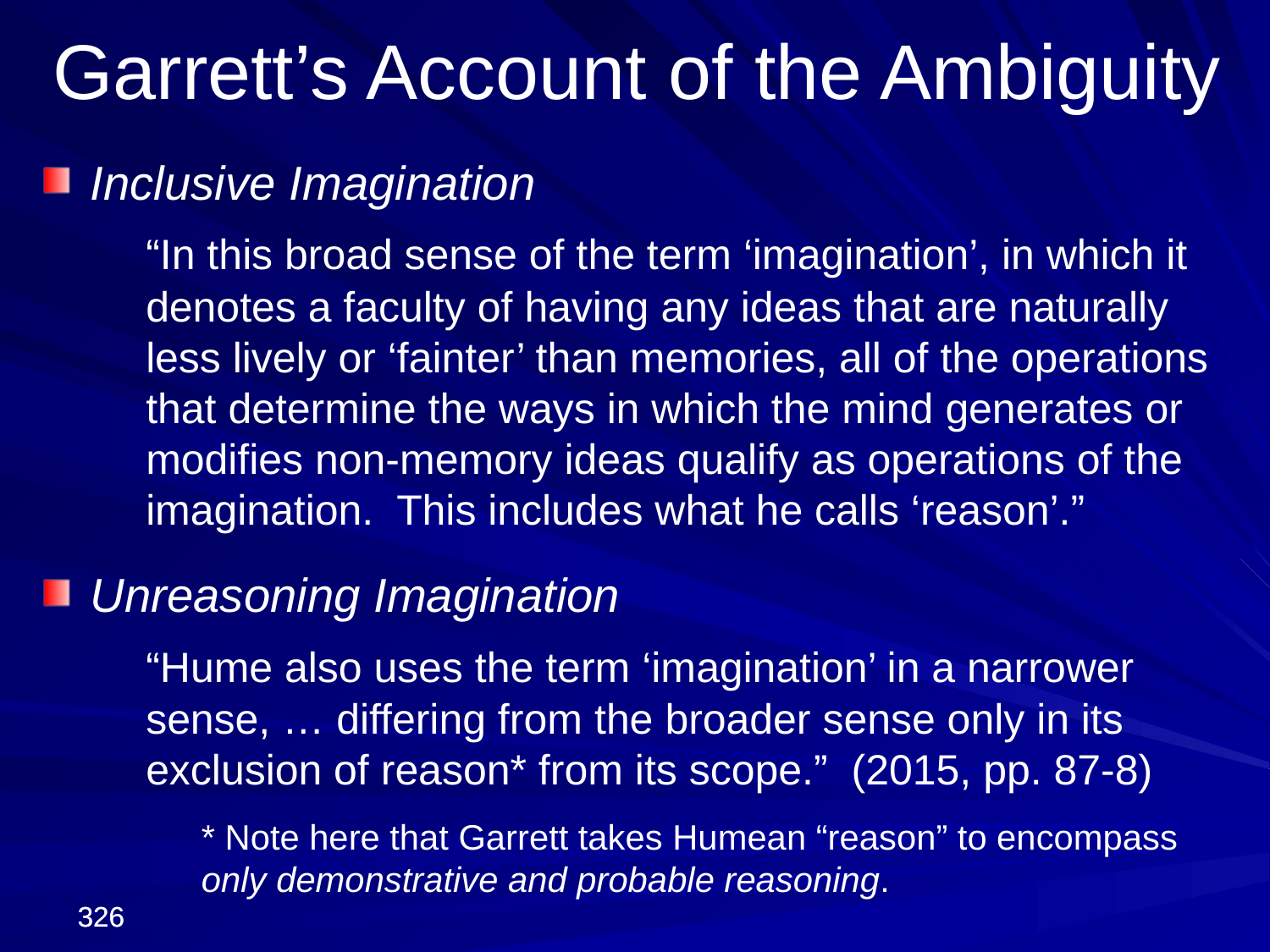

Garrett’s Account of the Ambiguity
Inclusive Imagination
	“In this broad sense of the term ‘imagination’, in which it denotes a faculty of having any ideas that are naturally less lively or ‘fainter’ than memories, all of the operations that determine the ways in which the mind generates or modifies non-memory ideas qualify as operations of the imagination.  This includes what he calls ‘reason’.”
Unreasoning Imagination
	“Hume also uses the term ‘imagination’ in a narrower sense, … differing from the broader sense only in its exclusion of reason* from its scope.”  (2015, pp. 87-8)
	* Note here that Garrett takes Humean “reason” to encompass only demonstrative and probable reasoning.
326
326